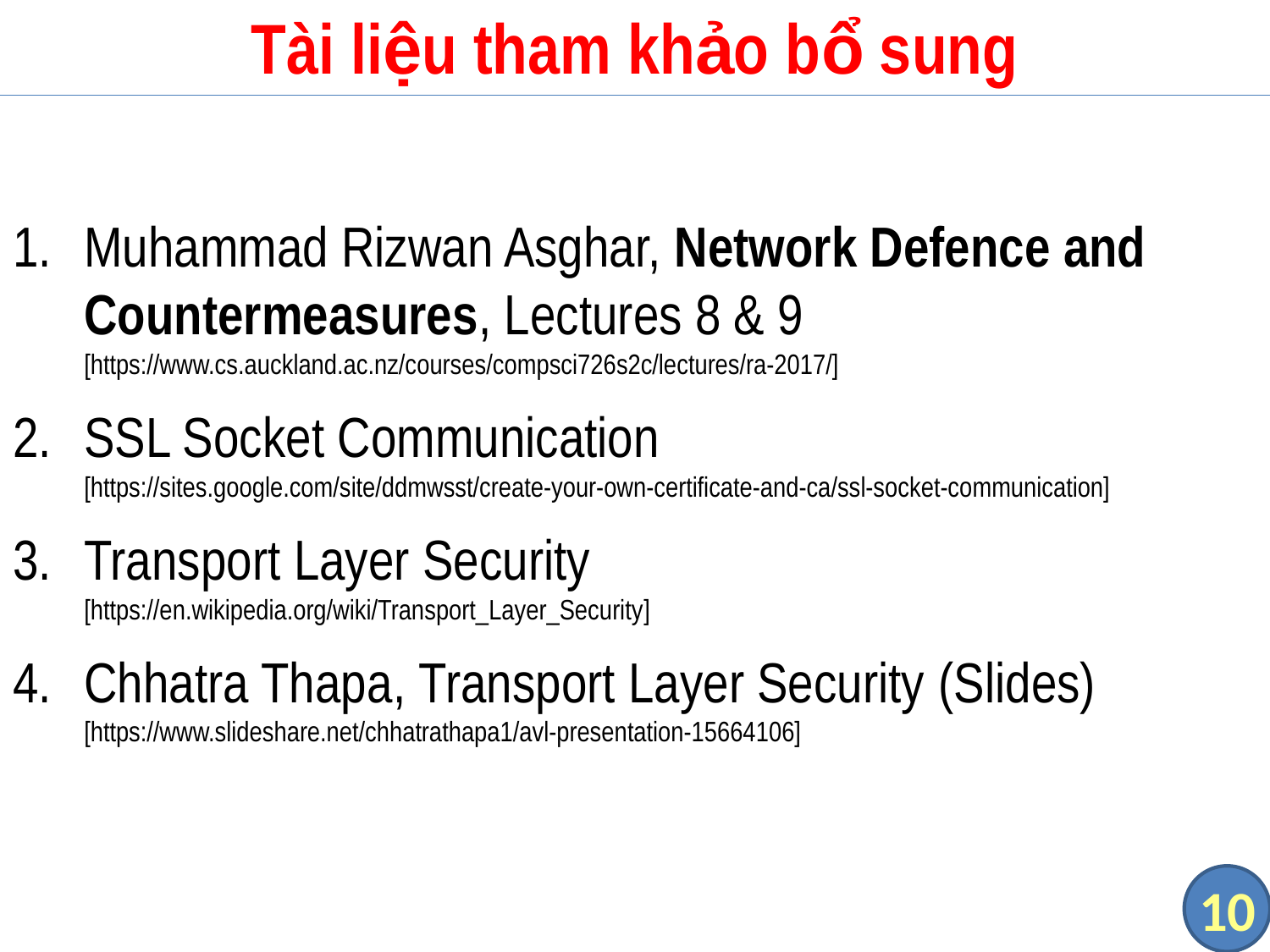

# Tài liệu tham khảo bổ sung
Muhammad Rizwan Asghar, Network Defence and Countermeasures, Lectures 8 & 9
[https://www.cs.auckland.ac.nz/courses/compsci726s2c/lectures/ra-2017/]
SSL Socket Communication
[https://sites.google.com/site/ddmwsst/create-your-own-certificate-and-ca/ssl-socket-communication]
Transport Layer Security
[https://en.wikipedia.org/wiki/Transport_Layer_Security]
Chhatra Thapa, Transport Layer Security (Slides)
[https://www.slideshare.net/chhatrathapa1/avl-presentation-15664106]

10